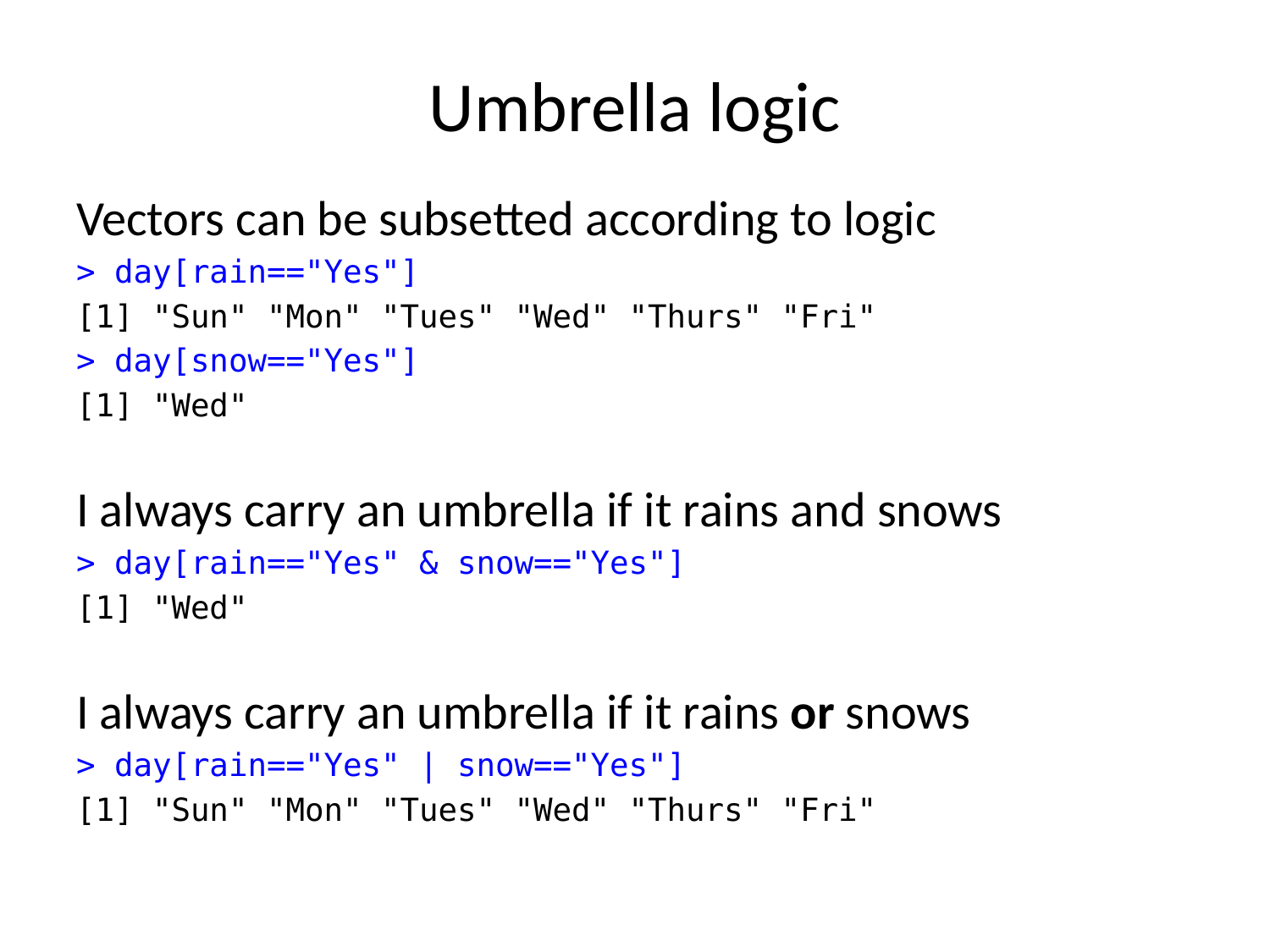

# Umbrella logic
Vectors can be subsetted according to logic
> day[rain=="Yes"]
[1] "Sun" "Mon" "Tues" "Wed" "Thurs" "Fri"
> day[snow=="Yes"]
[1] "Wed"

I always carry an umbrella if it rains and snows
> day[rain=="Yes" & snow=="Yes"]
[1] "Wed"

I always carry an umbrella if it rains or snows
> day[rain=="Yes" | snow=="Yes"]
[1] "Sun" "Mon" "Tues" "Wed" "Thurs" "Fri"